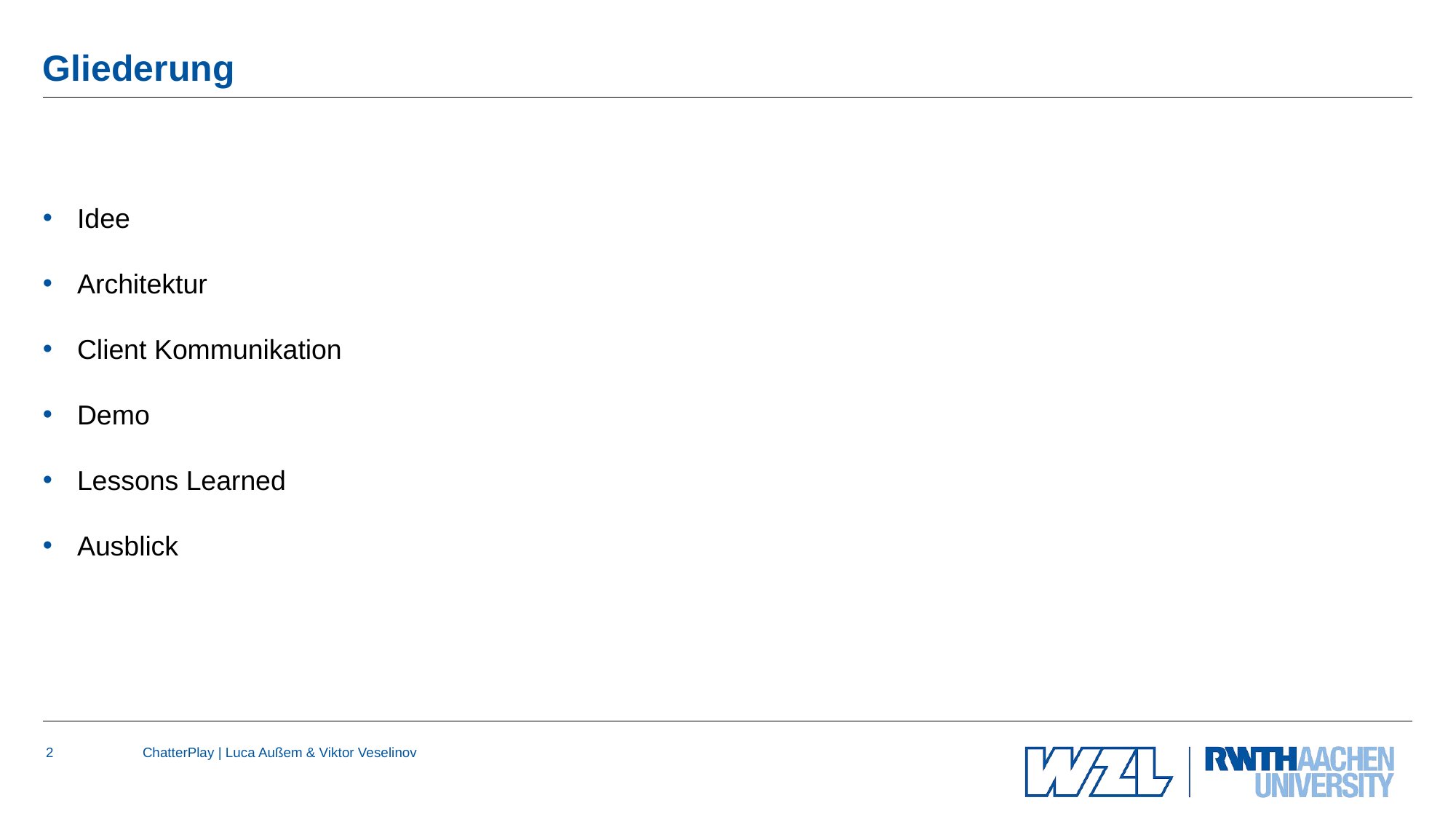

# Gliederung

Idee

Architektur

Client Kommunikation

Demo

Lessons Learned

Ausblick